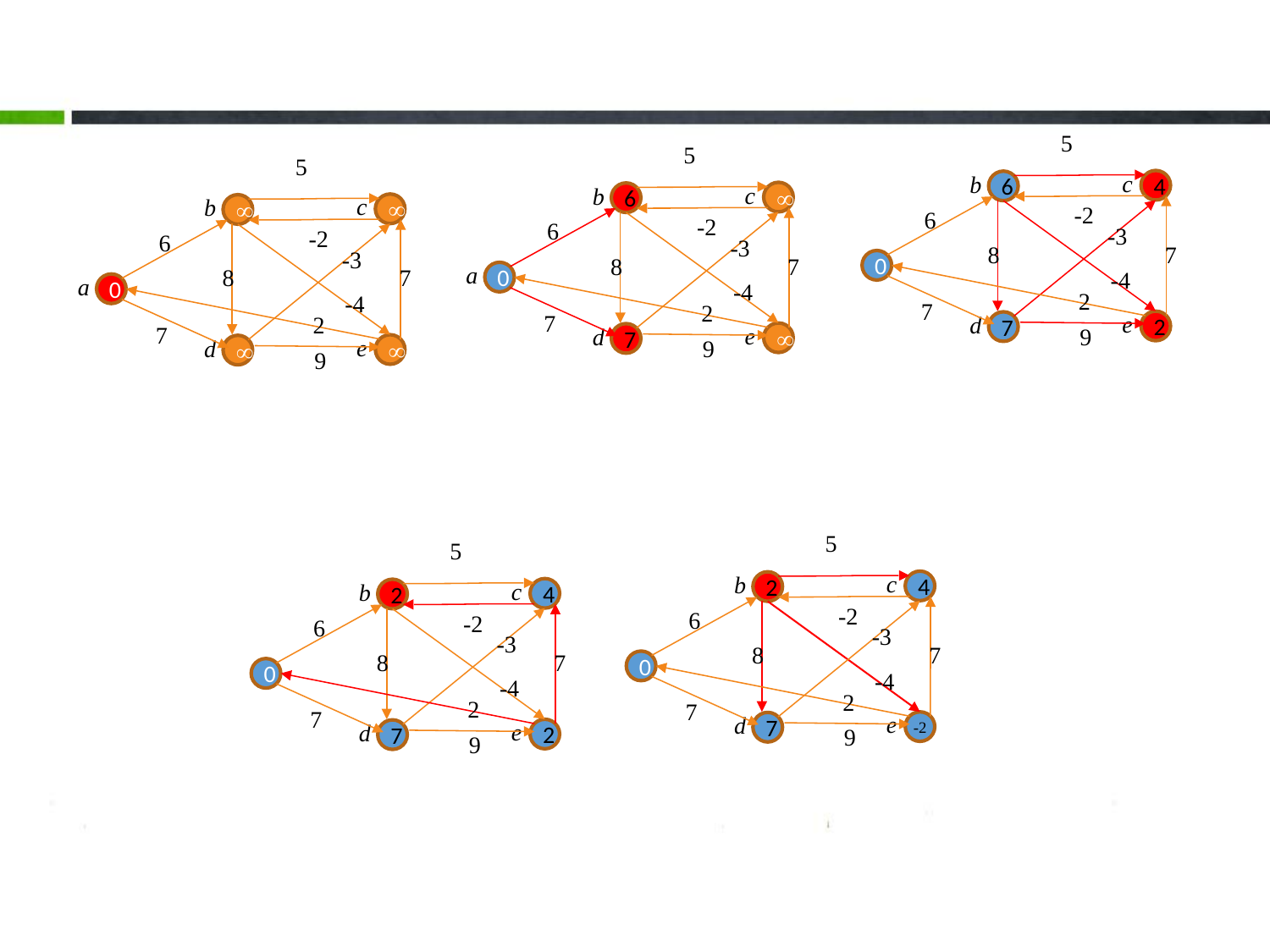

5
5
5
c
b
4
6
c
b
∞
6
c
b
∞
-2
∞
6
-2
6
-3
-2
6
-3
8
7
-3
8
7
0
a
8
7
-4
0
a
-4
0
2
-4
7
2
7
e
d
2
2
7
7
e
d
9
∞
7
e
d
9
∞
∞
9
5
5
c
b
c
b
4
2
4
2
-2
6
-2
6
-3
-3
8
7
8
7
0
0
-4
-4
2
2
7
7
e
d
e
d
-2
7
9
2
7
9